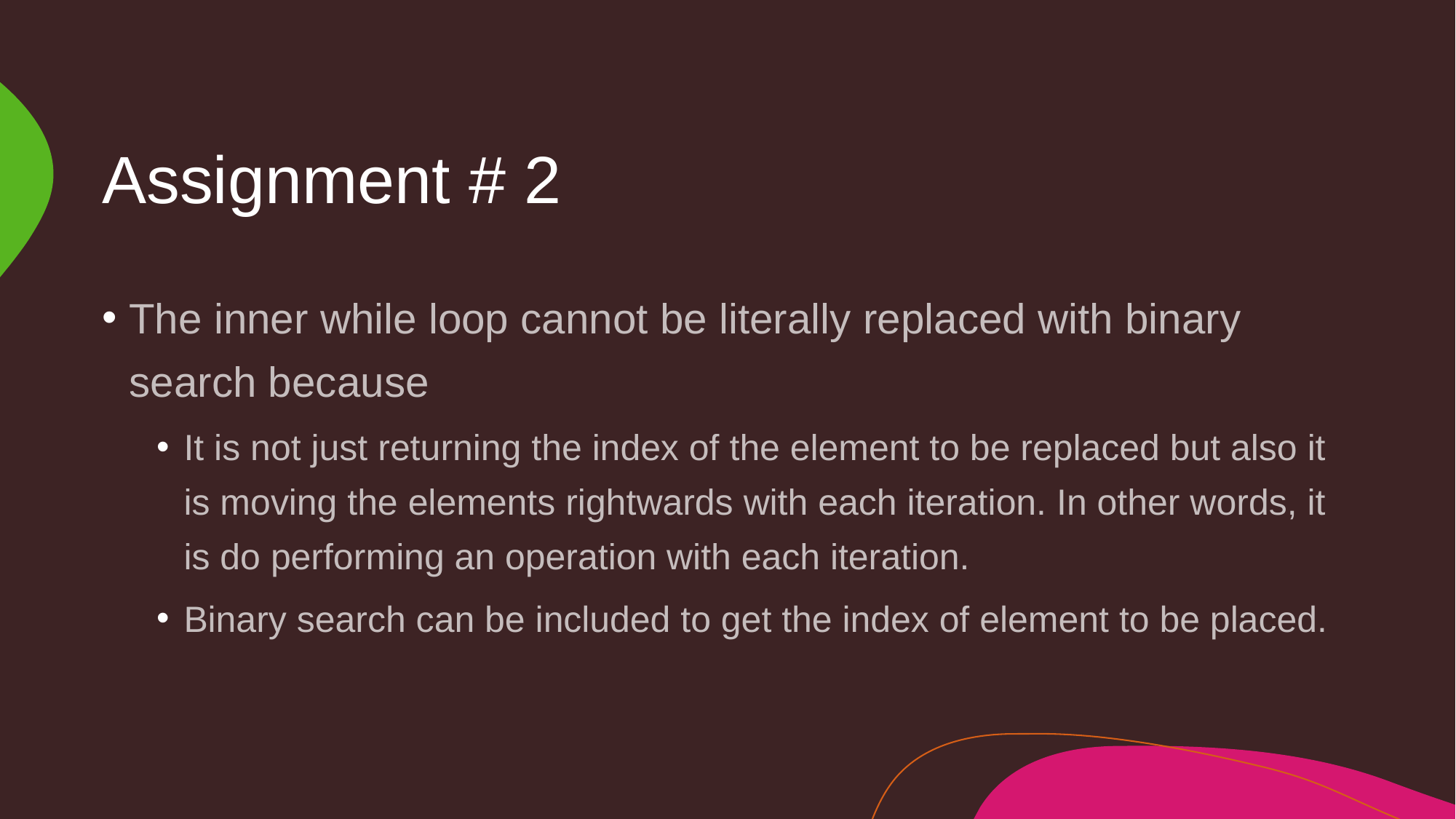

# Assignment # 2
The inner while loop cannot be literally replaced with binary search because
It is not just returning the index of the element to be replaced but also it is moving the elements rightwards with each iteration. In other words, it is do performing an operation with each iteration.
Binary search can be included to get the index of element to be placed.